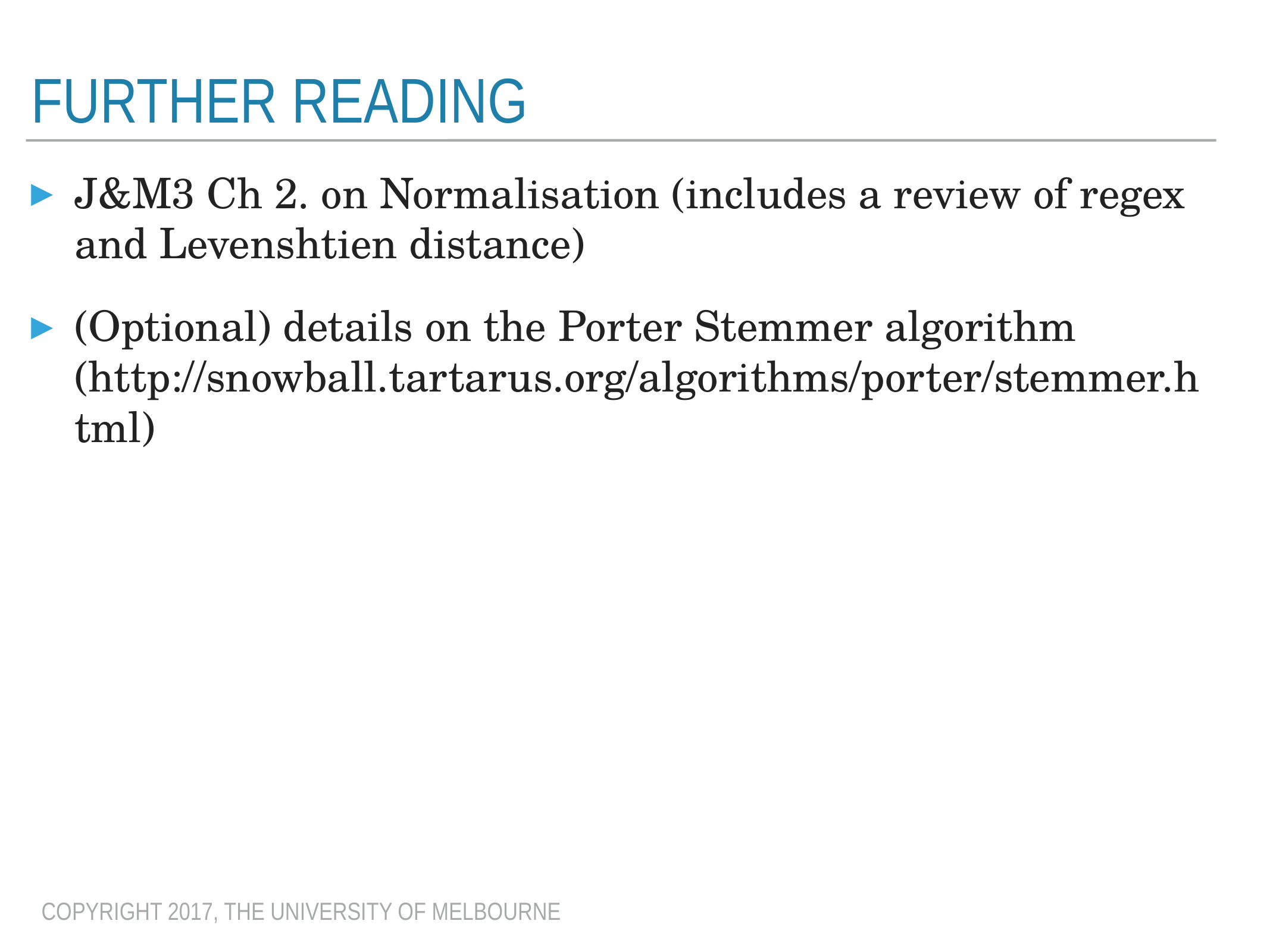

# Further Reading
J&M3 Ch 2. on Normalisation (includes a review of regex and Levenshtien distance)
(Optional) details on the Porter Stemmer algorithm (http://snowball.tartarus.org/algorithms/porter/stemmer.html)